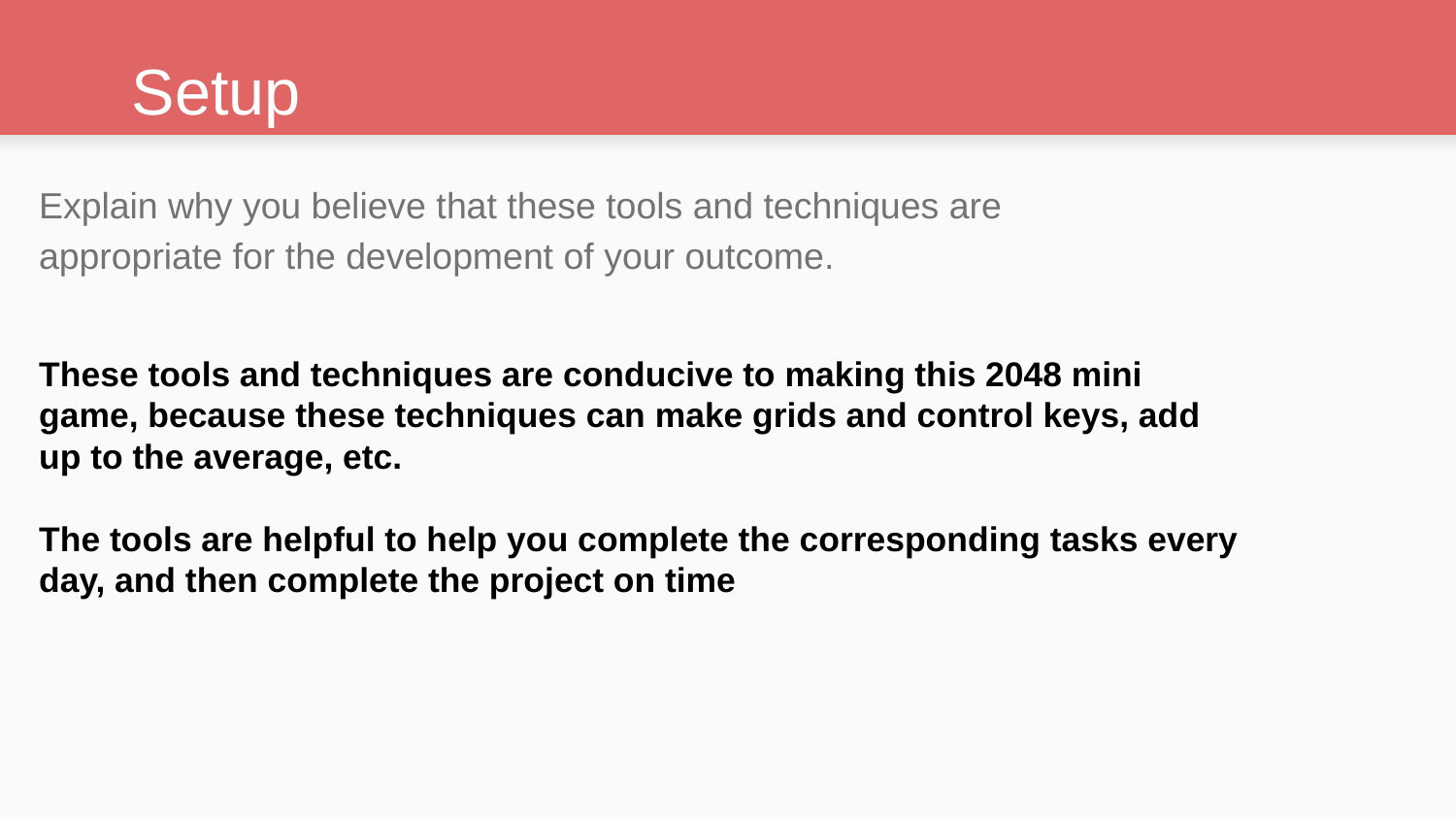

# Setup
Explain why you believe that these tools and techniques are appropriate for the development of your outcome.
These tools and techniques are conducive to making this 2048 mini game, because these techniques can make grids and control keys, add up to the average, etc.

The tools are helpful to help you complete the corresponding tasks every day, and then complete the project on time